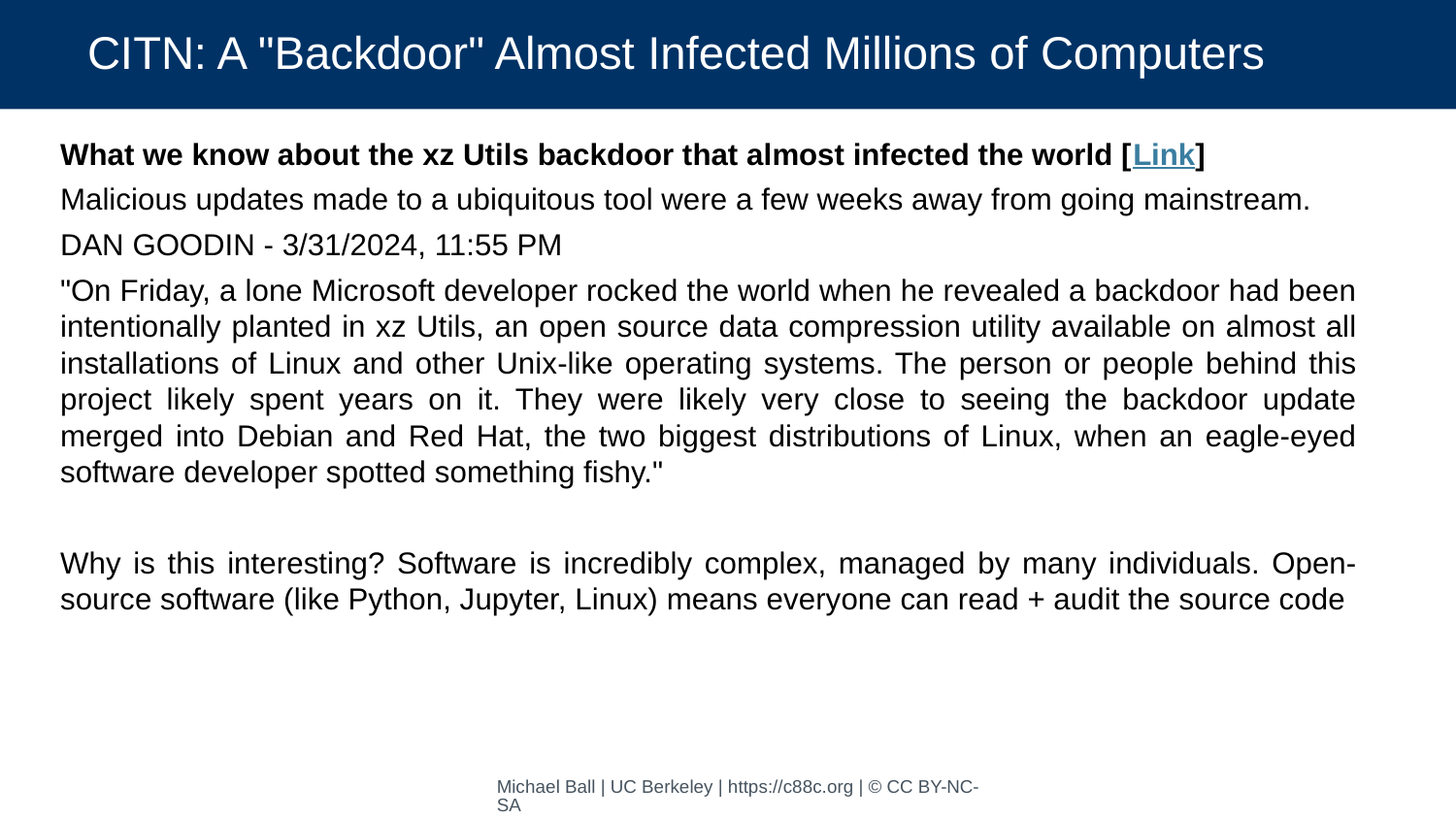

# CITN: A "Backdoor" Almost Infected Millions of Computers
What we know about the xz Utils backdoor that almost infected the world [Link]
Malicious updates made to a ubiquitous tool were a few weeks away from going mainstream.
DAN GOODIN - 3/31/2024, 11:55 PM
"On Friday, a lone Microsoft developer rocked the world when he revealed a backdoor had been intentionally planted in xz Utils, an open source data compression utility available on almost all installations of Linux and other Unix-like operating systems. The person or people behind this project likely spent years on it. They were likely very close to seeing the backdoor update merged into Debian and Red Hat, the two biggest distributions of Linux, when an eagle-eyed software developer spotted something fishy."

Why is this interesting? Software is incredibly complex, managed by many individuals. Open-source software (like Python, Jupyter, Linux) means everyone can read + audit the source code

Michael Ball | UC Berkeley | https://c88c.org | © CC BY-NC-SA